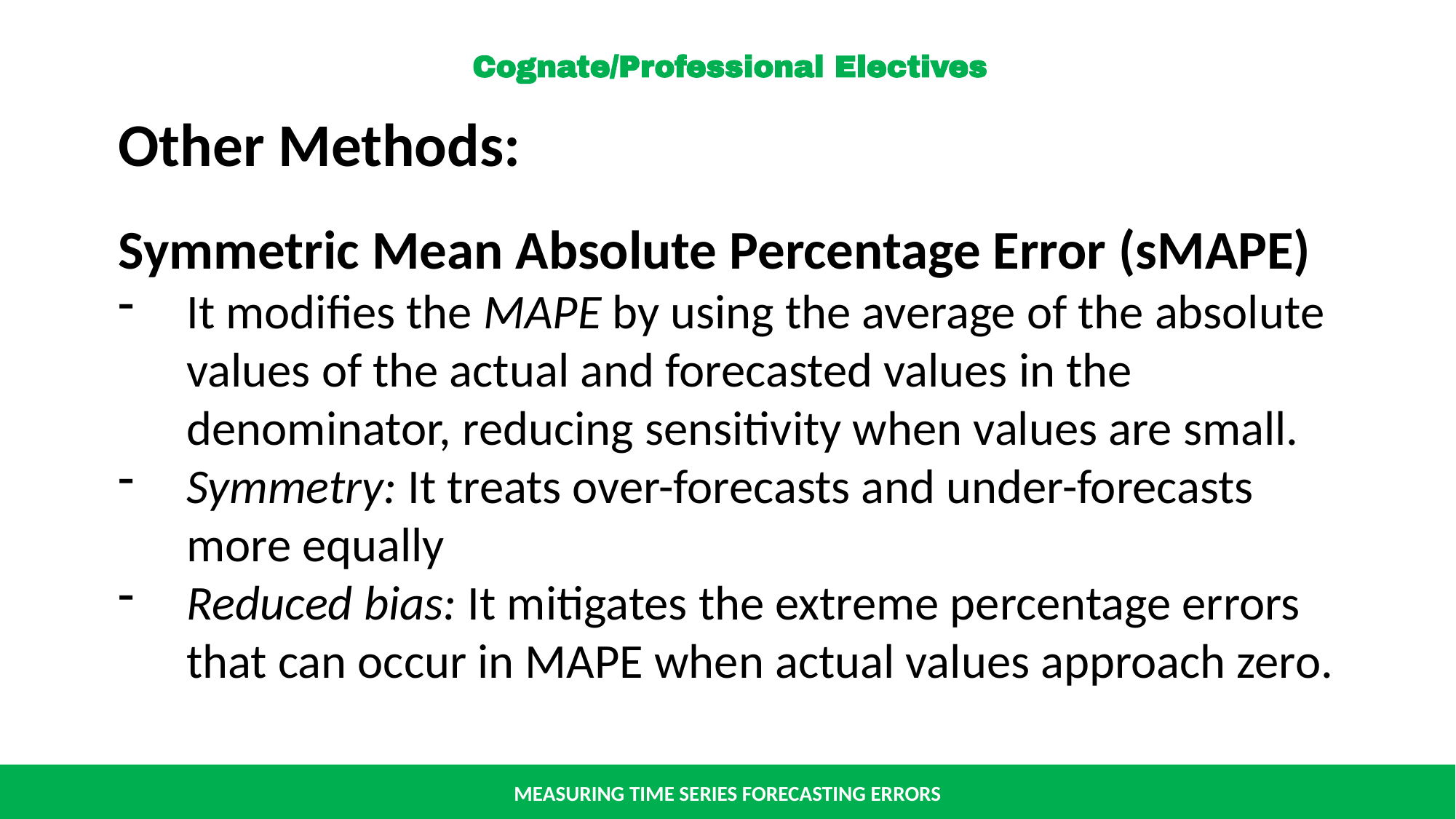

Other Methods:

Symmetric Mean Absolute Percentage Error (sMAPE)
It modifies the MAPE by using the average of the absolute values of the actual and forecasted values in the denominator, reducing sensitivity when values are small.
Symmetry: It treats over-forecasts and under-forecasts more equally
Reduced bias: It mitigates the extreme percentage errors that can occur in MAPE when actual values approach zero.